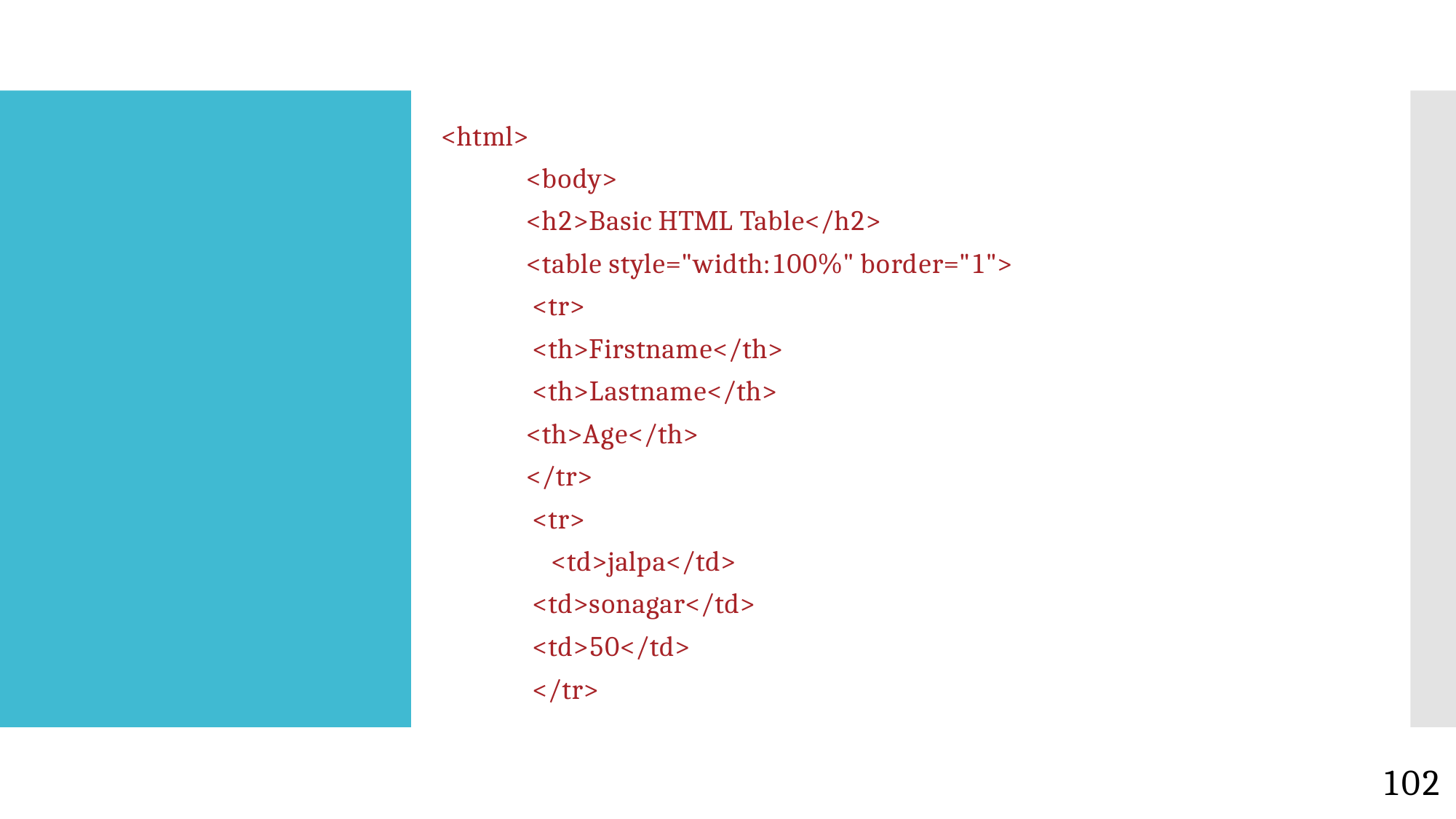

<html>
	<body>
		<h2>Basic HTML Table</h2>
		<table style="width:100%" border="1">
 			 <tr>
				 <th>Firstname</th>
  				 <th>Lastname</th>
    				<th>Age</th>
  			</tr>
 			 <tr>
				    <td>jalpa</td>
   				 <td>sonagar</td>
   				 <td>50</td>
 			 </tr>

#
102